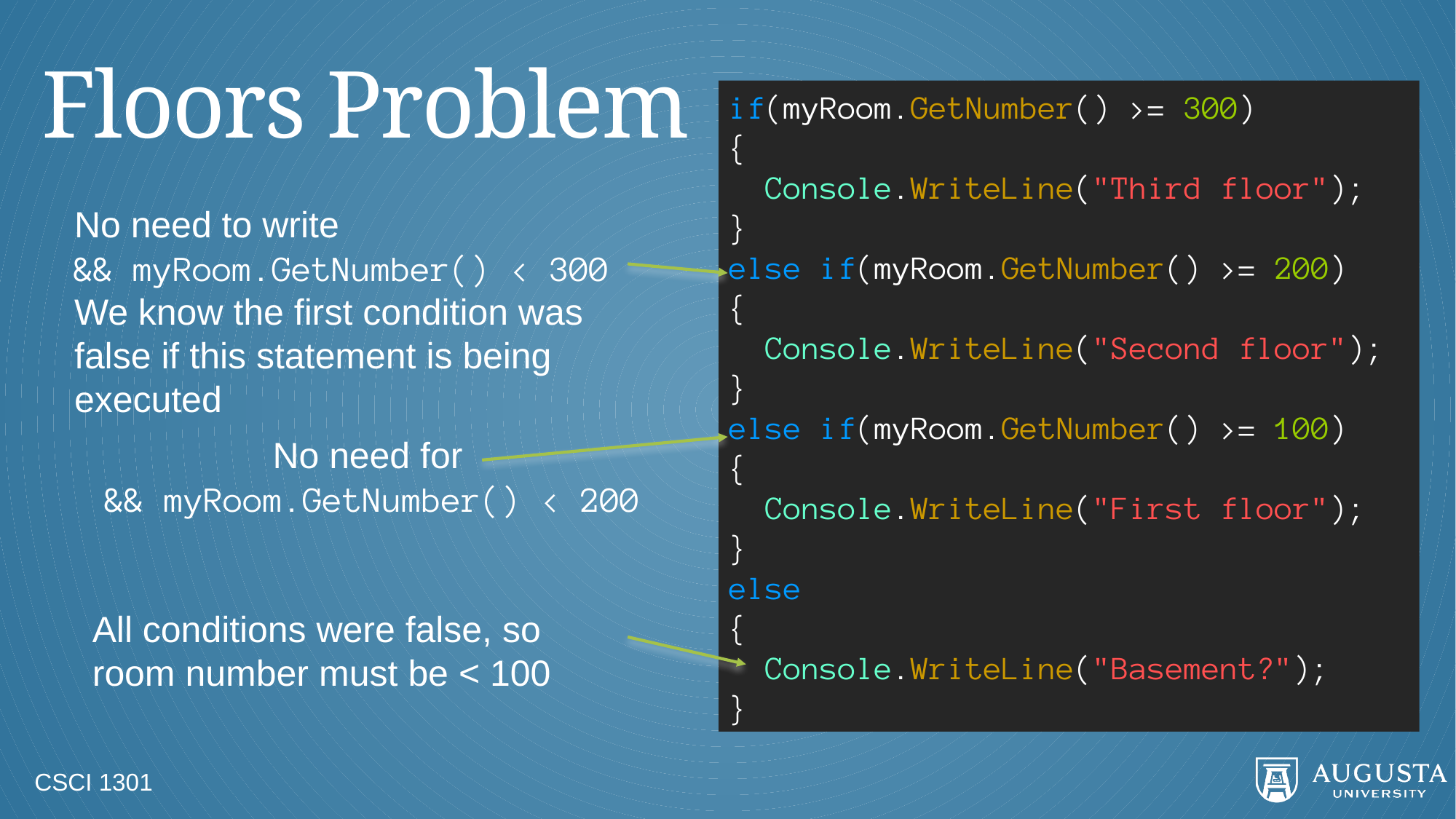

# Floors Problem
if(myRoom.GetNumber() >= 300)
{
  Console.WriteLine("Third floor");
}
else if(myRoom.GetNumber() >= 200)
{
  Console.WriteLine("Second floor");
}
else if(myRoom.GetNumber() >= 100)
{
  Console.WriteLine("First floor");
}
else
{
  Console.WriteLine("Basement?");
}
No need to write
&& myRoom.GetNumber() < 300 We know the first condition was false if this statement is being executed
No need for
&& myRoom.GetNumber() < 200
All conditions were false, so room number must be < 100
CSCI 1301